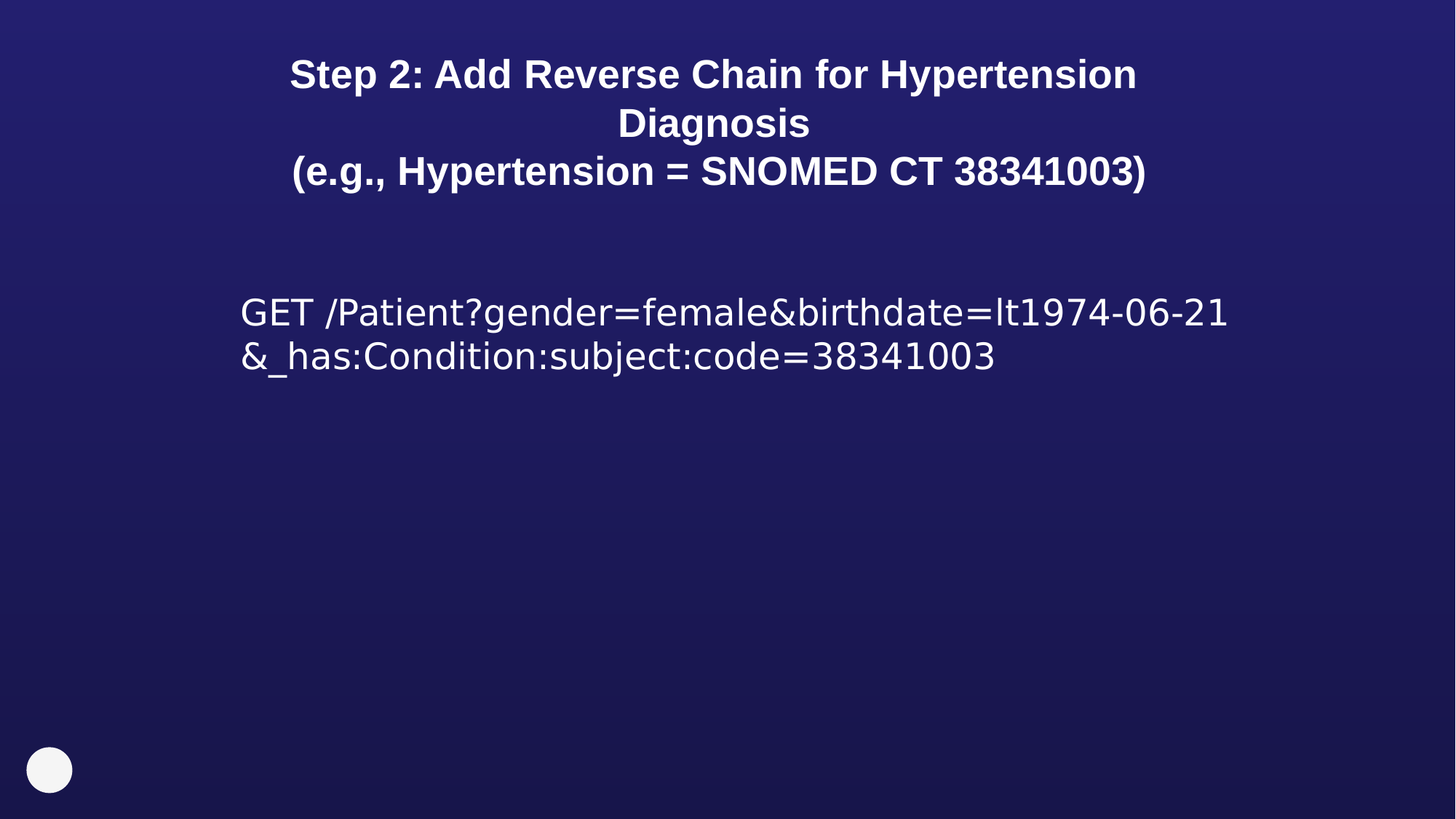

# Step 2: Add Reverse Chain for Hypertension Diagnosis (e.g., Hypertension = SNOMED CT 38341003)
GET /Patient?gender=female&birthdate=lt1974-06-21
&_has:Condition:subject:code=38341003